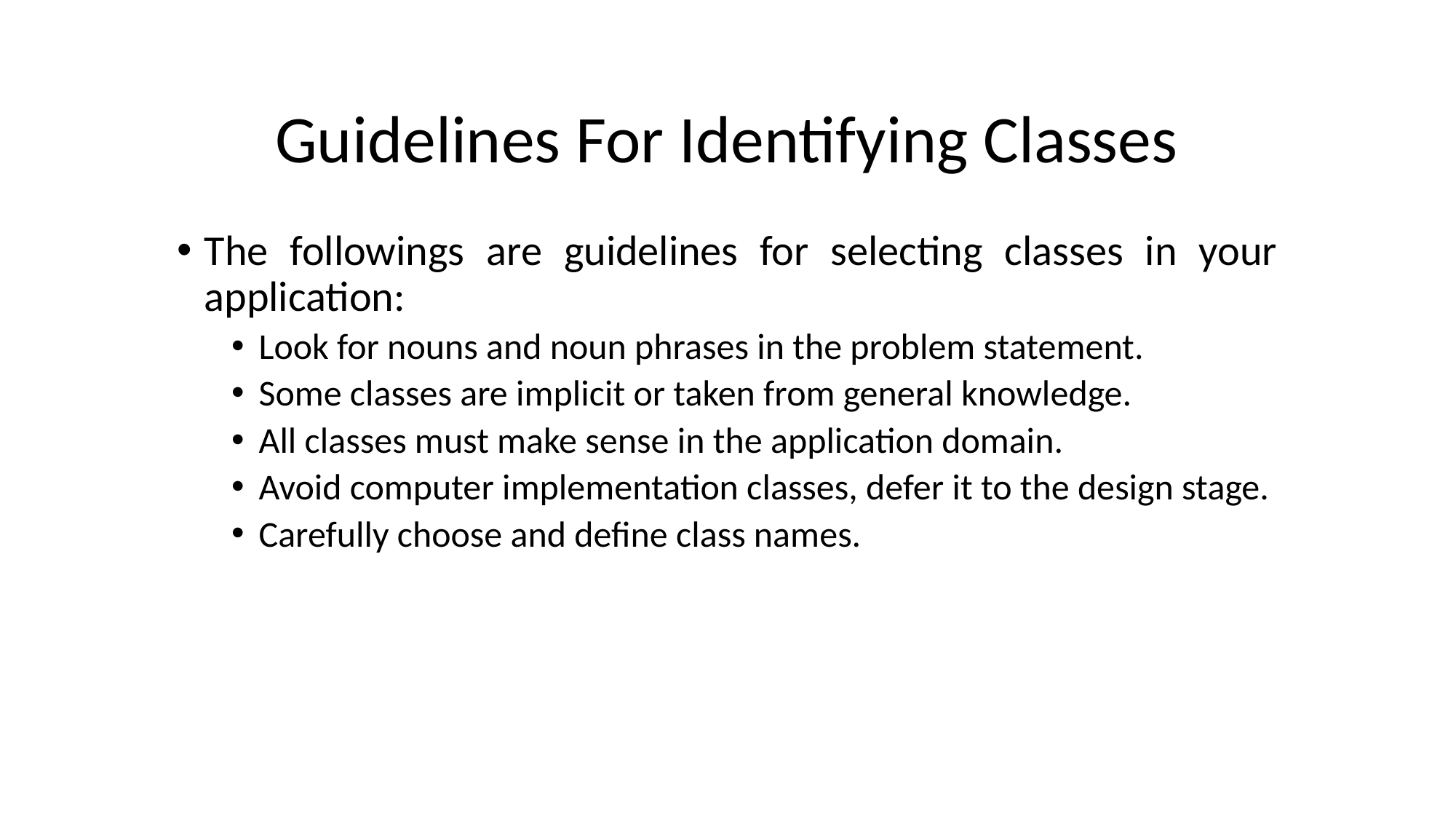

# Guidelines For Identifying Classes
The followings are guidelines for selecting classes in your application:
Look for nouns and noun phrases in the problem statement.
Some classes are implicit or taken from general knowledge.
All classes must make sense in the application domain.
Avoid computer implementation classes, defer it to the design stage.
Carefully choose and define class names.